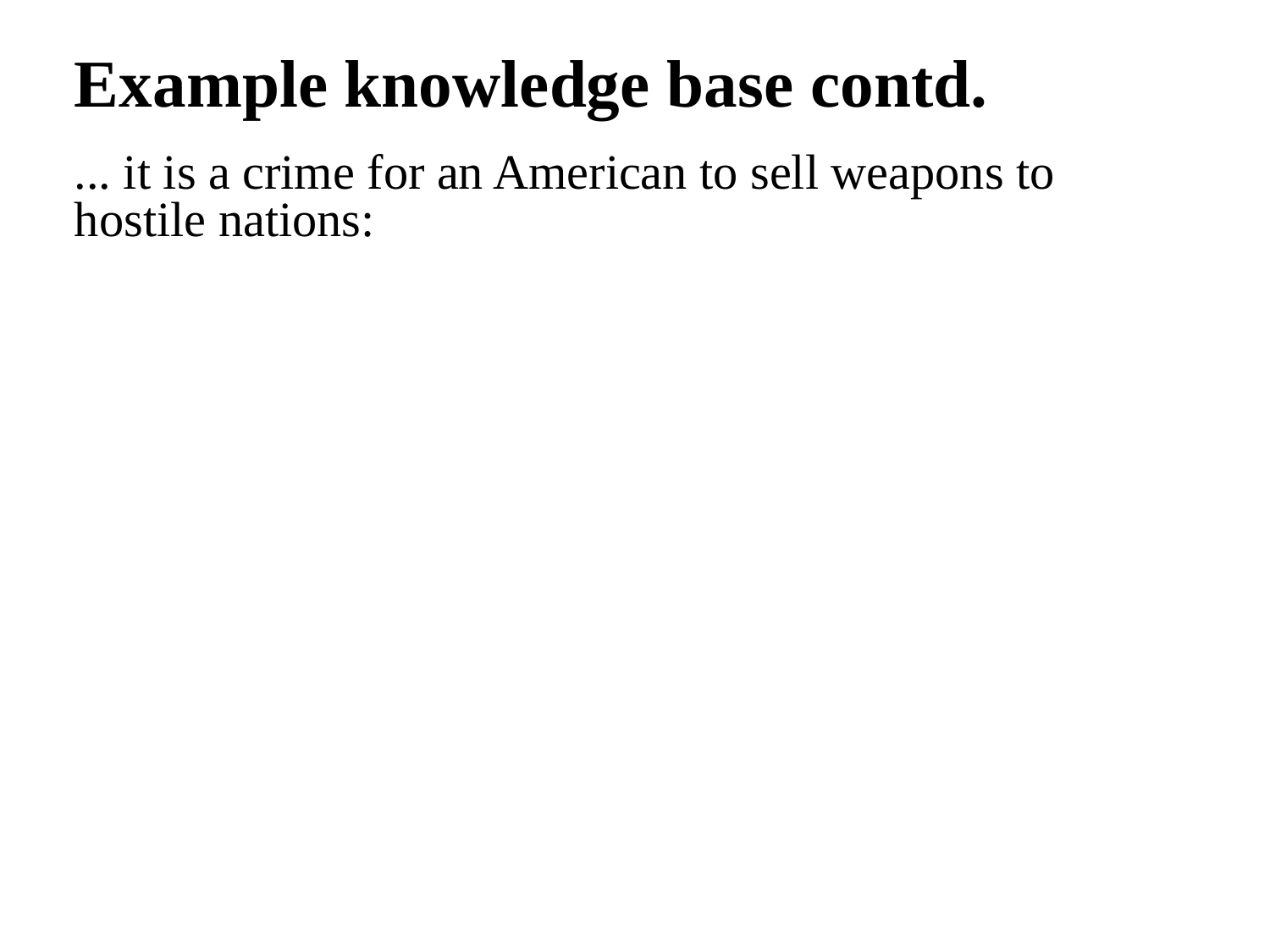

# Example knowledge base contd.
... it is a crime for an American to sell weapons to hostile nations: